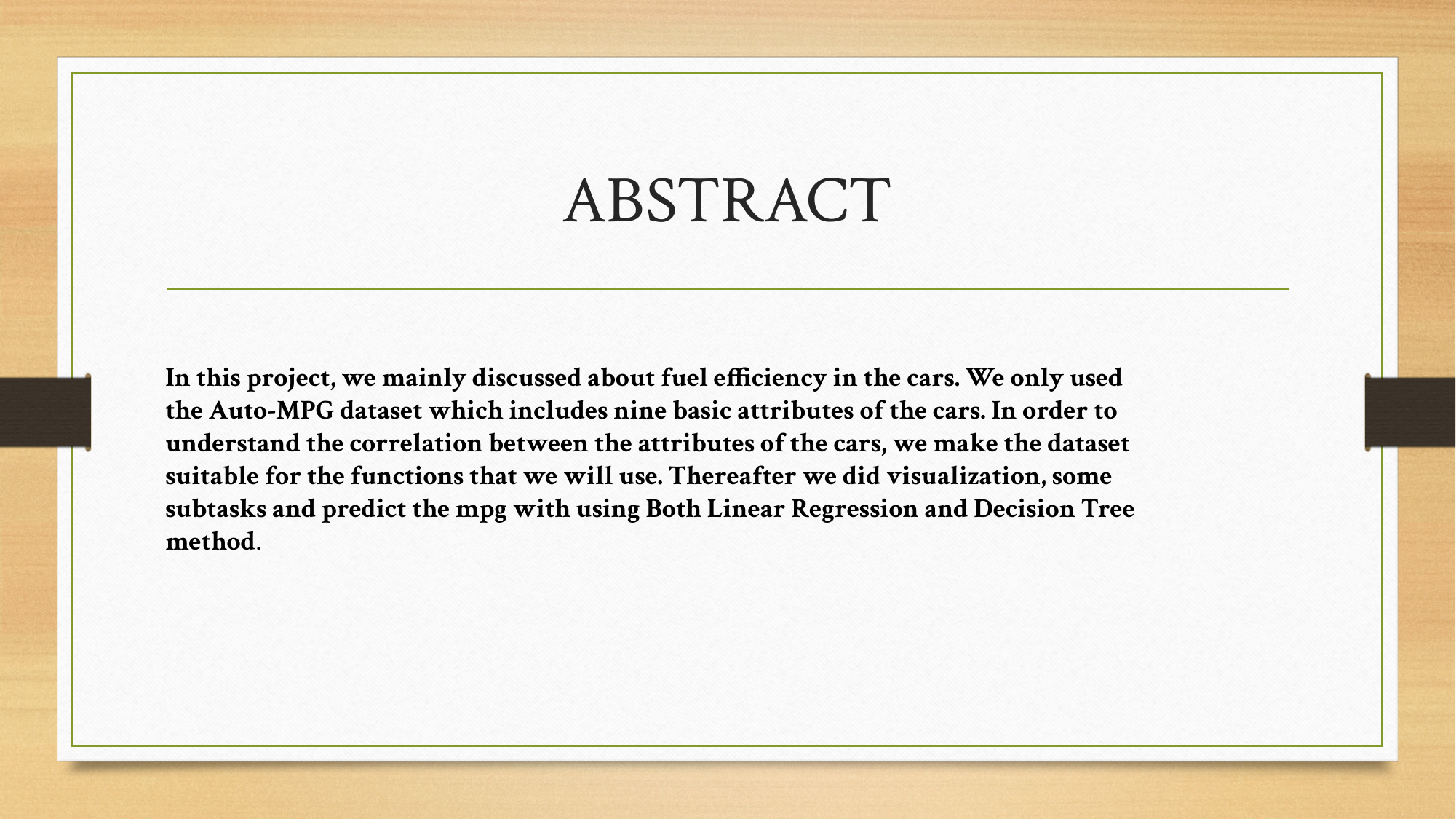

# ABSTRACT
In this project, we mainly discussed about fuel efficiency in the cars. We only used the Auto-MPG dataset which includes nine basic attributes of the cars. In order to understand the correlation between the attributes of the cars, we make the dataset suitable for the functions that we will use. Thereafter we did visualization, some subtasks and predict the mpg with using Both Linear Regression and Decision Tree method.